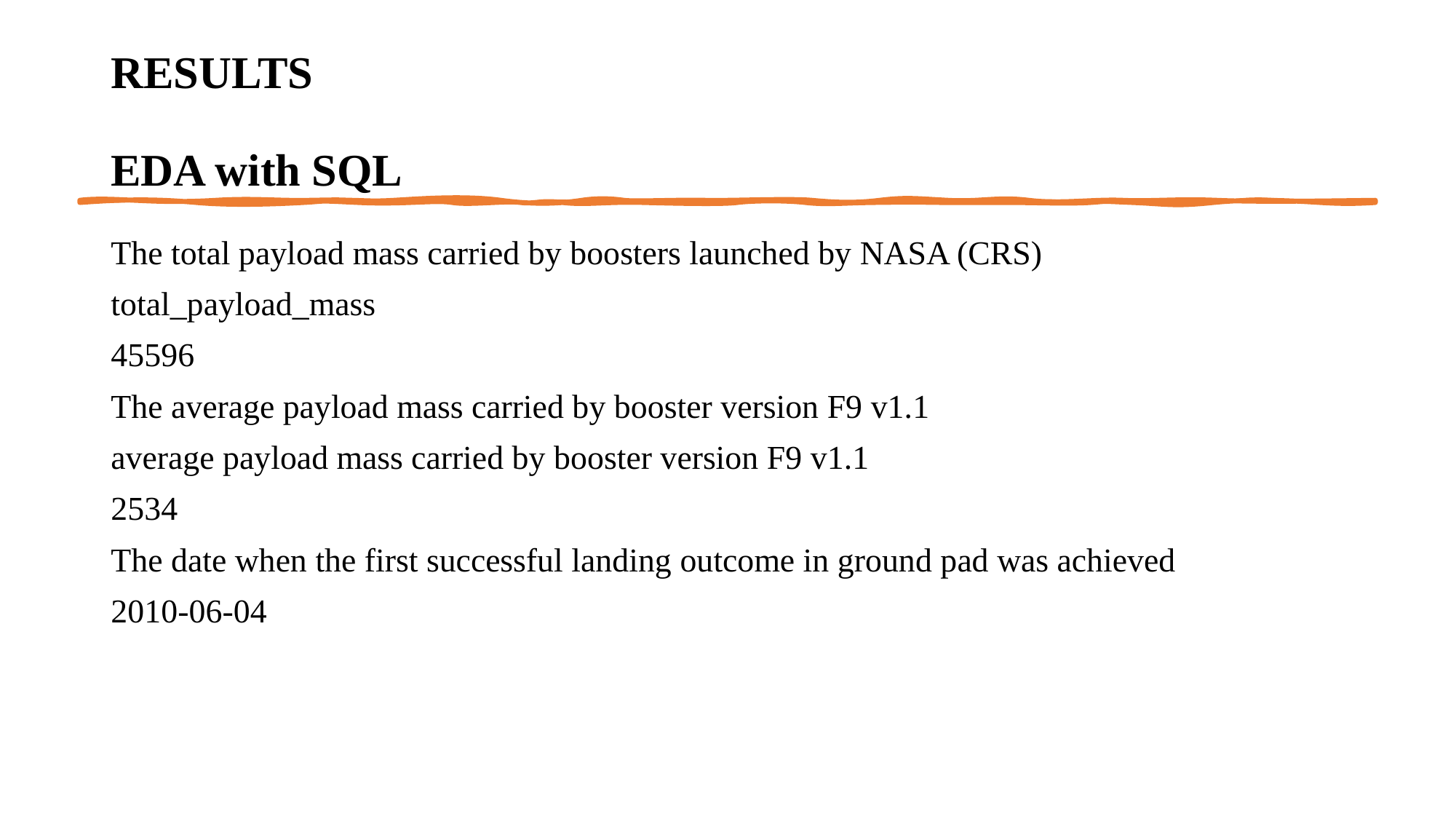

# RESULTS EDA with SQL

The total payload mass carried by boosters launched by NASA (CRS)
total_payload_mass
45596
The average payload mass carried by booster version F9 v1.1
average payload mass carried by booster version F9 v1.1
2534
The date when the first successful landing outcome in ground pad was achieved
2010-06-04